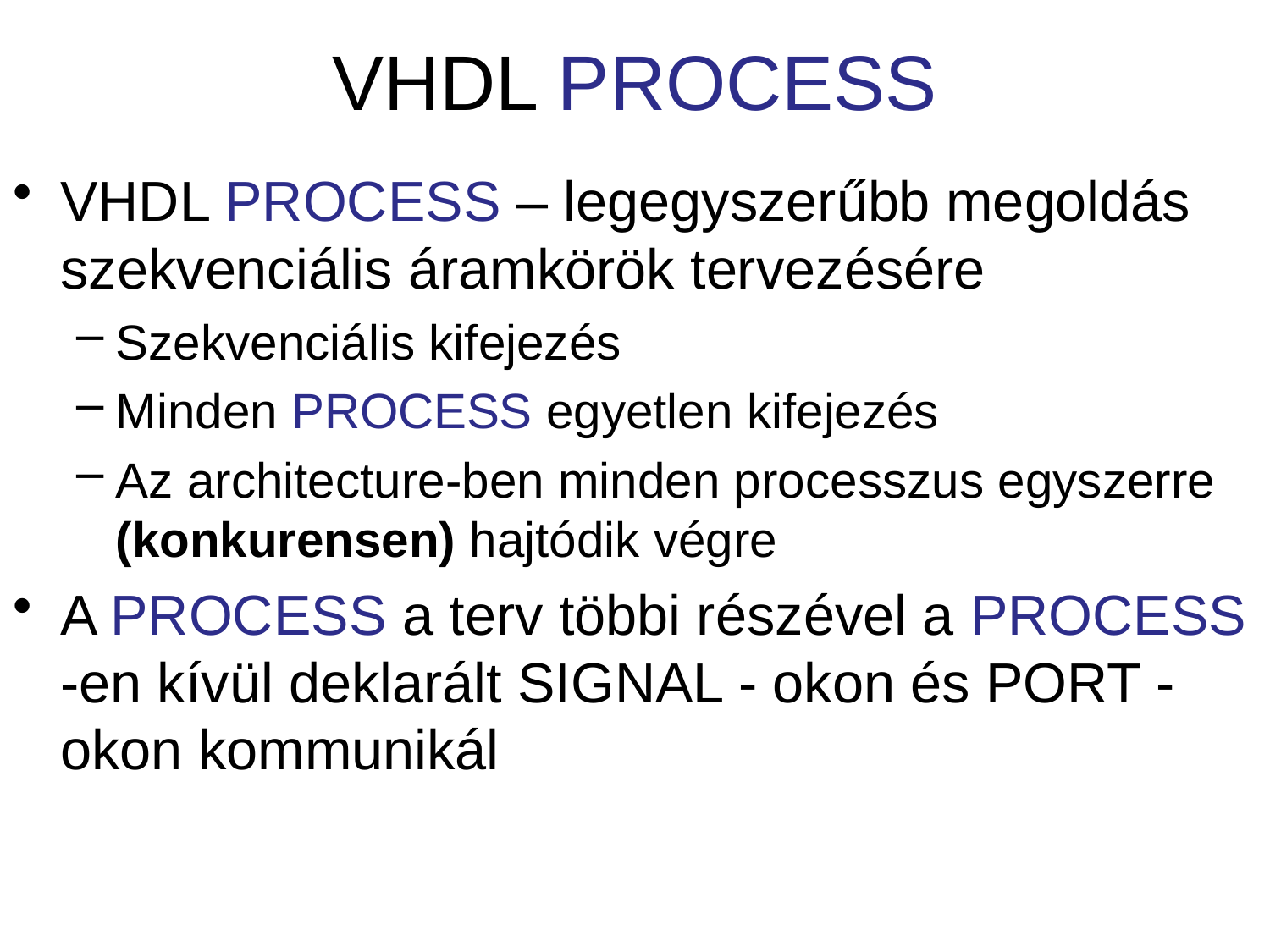

# VHDL PROCESS
VHDL PROCESS – legegyszerűbb megoldás szekvenciális áramkörök tervezésére
Szekvenciális kifejezés
Minden PROCESS egyetlen kifejezés
Az architecture-ben minden processzus egyszerre (konkurensen) hajtódik végre
A PROCESS a terv többi részével a PROCESS -en kívül deklarált SIGNAL - okon és PORT - okon kommunikál